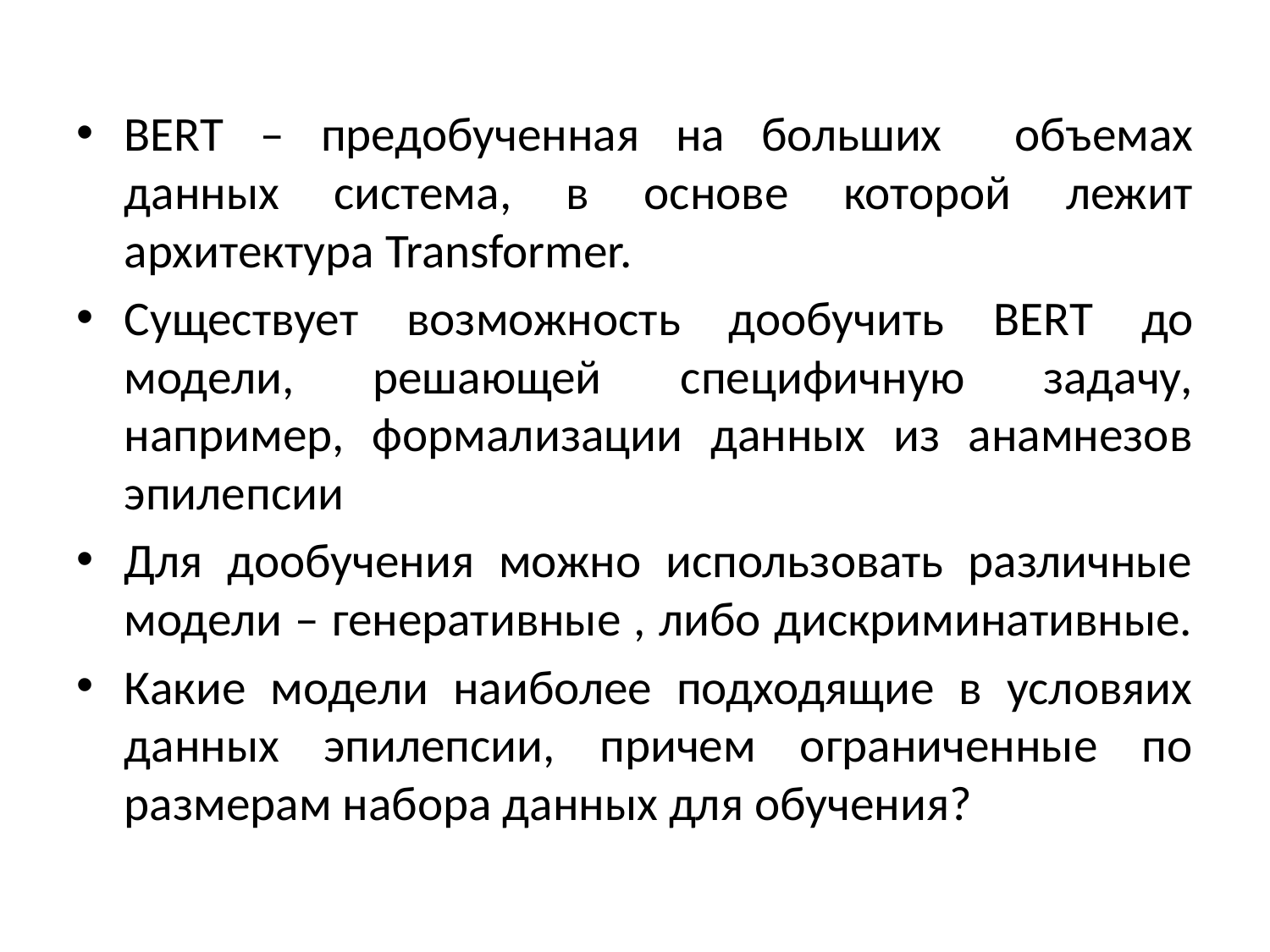

BERT – предобученная на больших  объемах данных система, в основе которой лежит архитектура Transformer.
Существует возможность дообучить BERT до модели, решающей специфичную задачу, например, формализации данных из анамнезов эпилепсии
Для дообучения можно использовать различные модели – генеративные , либо дискриминативные.
Какие модели наиболее подходящие в условяих данных эпилепсии, причем ограниченные по размерам набора данных для обучения?